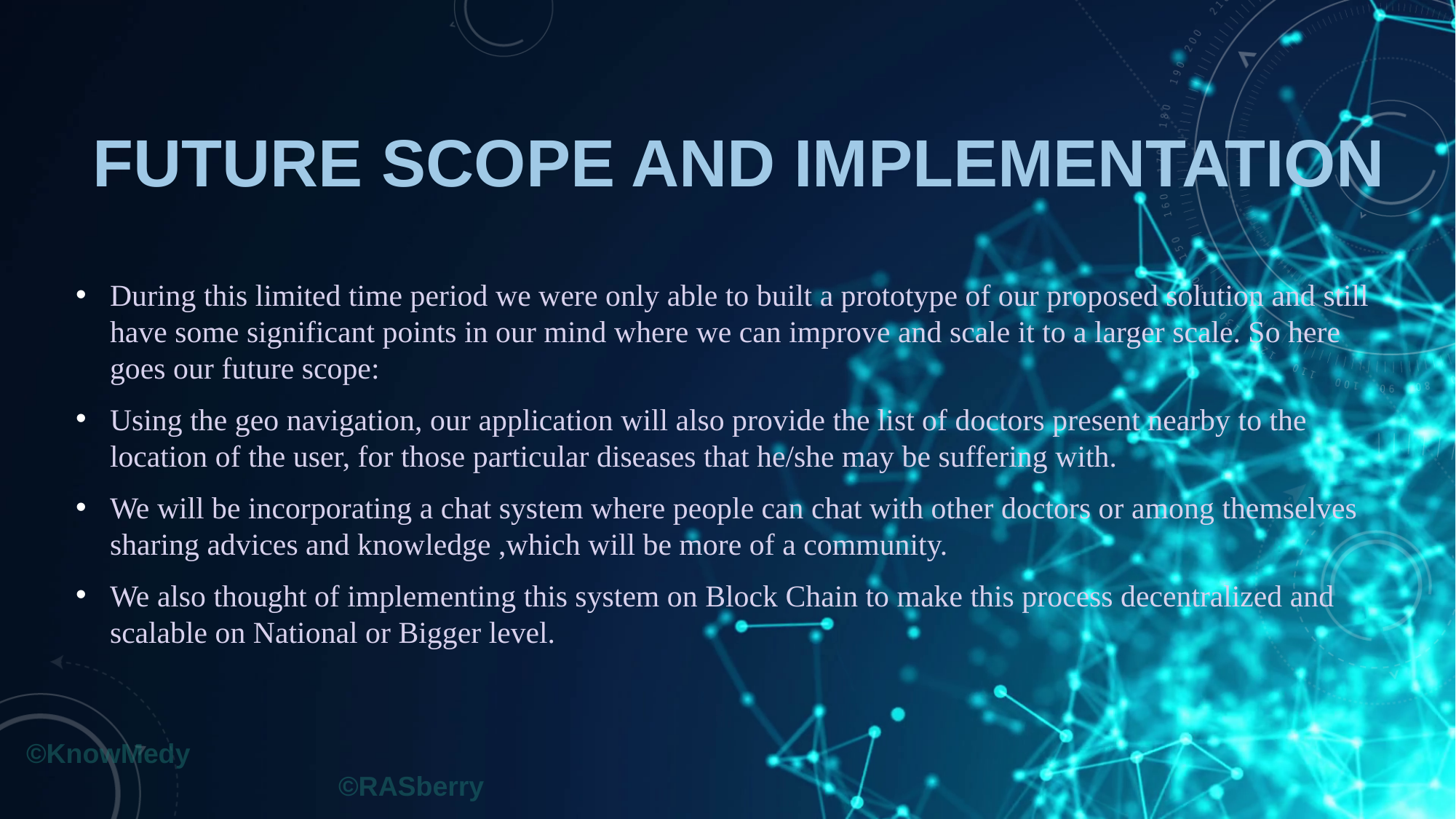

# Future Scope and implementation
During this limited time period we were only able to built a prototype of our proposed solution and still have some significant points in our mind where we can improve and scale it to a larger scale. So here goes our future scope:
Using the geo navigation, our application will also provide the list of doctors present nearby to the location of the user, for those particular diseases that he/she may be suffering with.
We will be incorporating a chat system where people can chat with other doctors or among themselves sharing advices and knowledge ,which will be more of a community.
We also thought of implementing this system on Block Chain to make this process decentralized and scalable on National or Bigger level.
  ©KnowMedy                                                                                                    								©RASberry